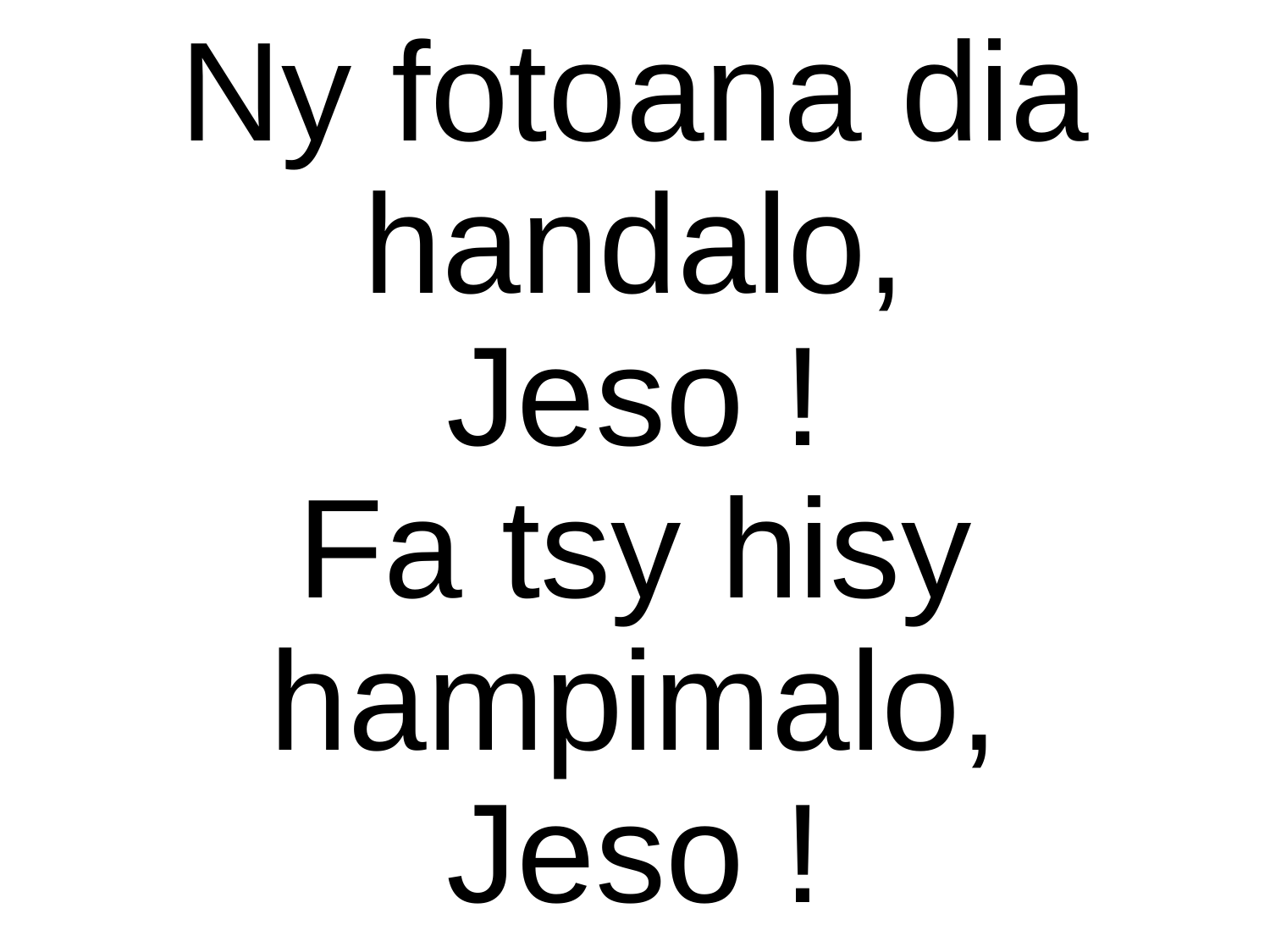

Ny fotoana dia handalo,
Jeso !
Fa tsy hisy hampimalo,
Jeso !